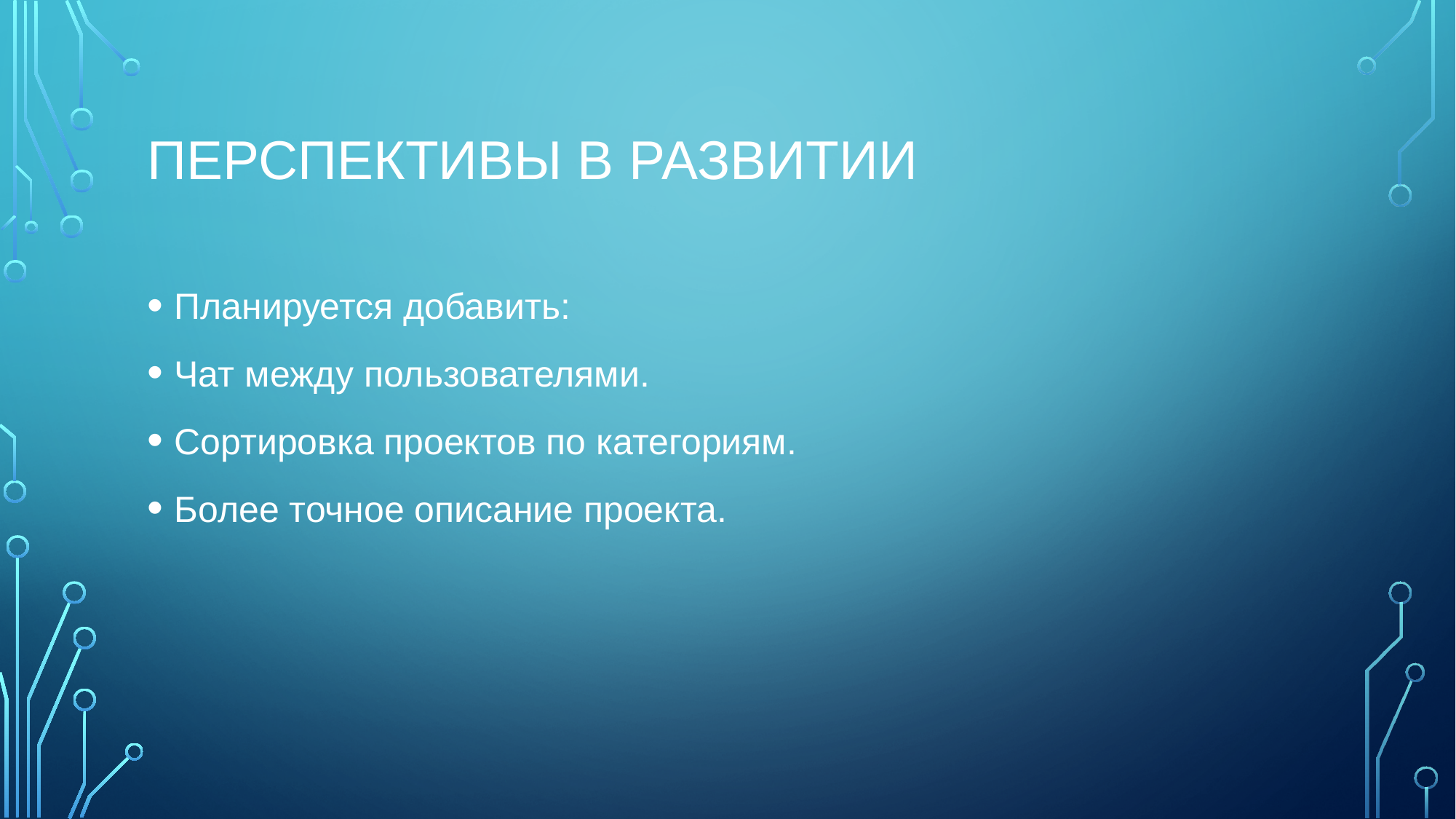

# Перспективы в развитии
Планируется добавить:
Чат между пользователями.
Сортировка проектов по категориям.
Более точное описание проекта.